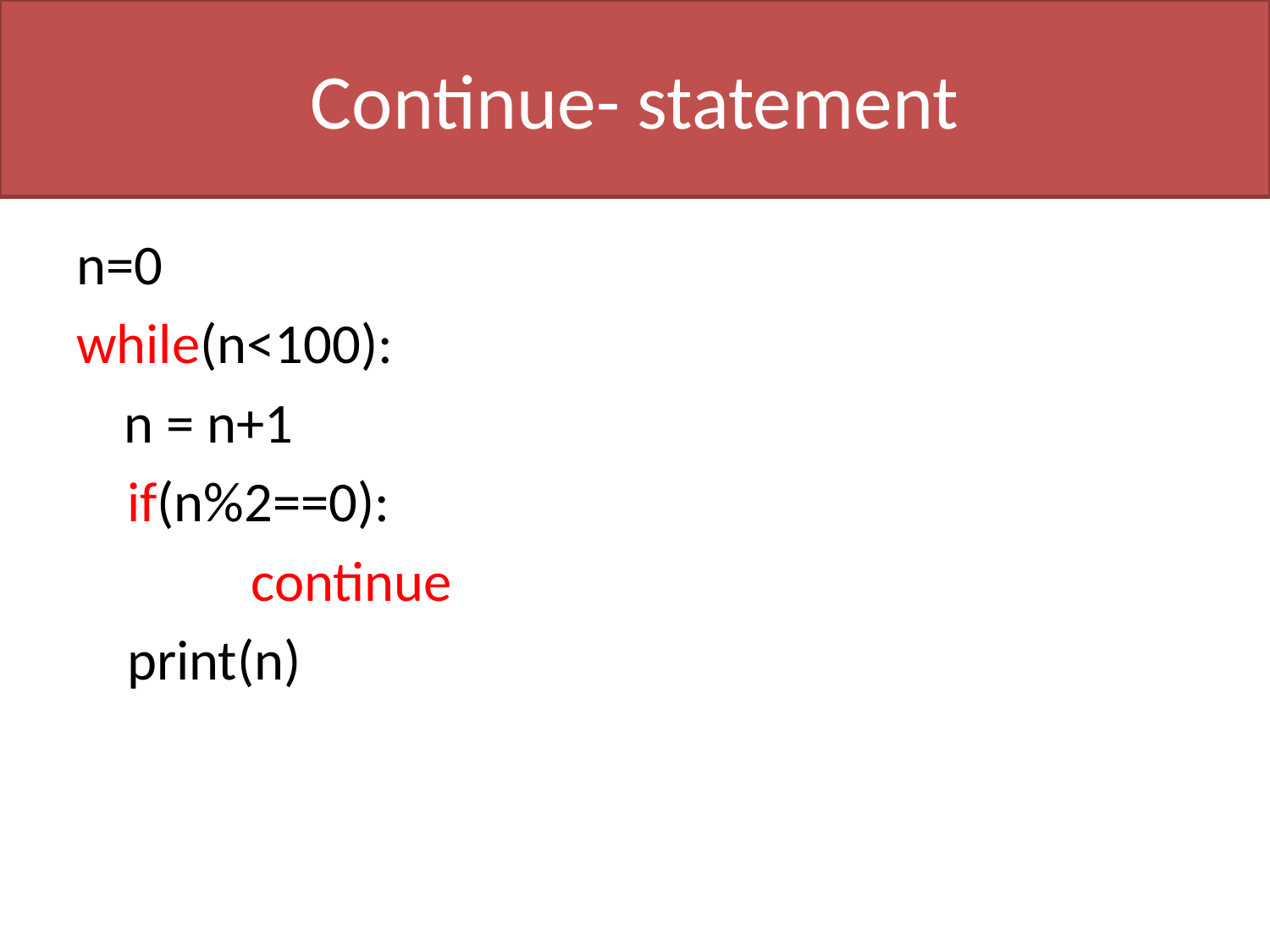

Continue- statement
#
n=0
while(n<100):
	n = n+1
    if(n%2==0):
		continue
    print(n)